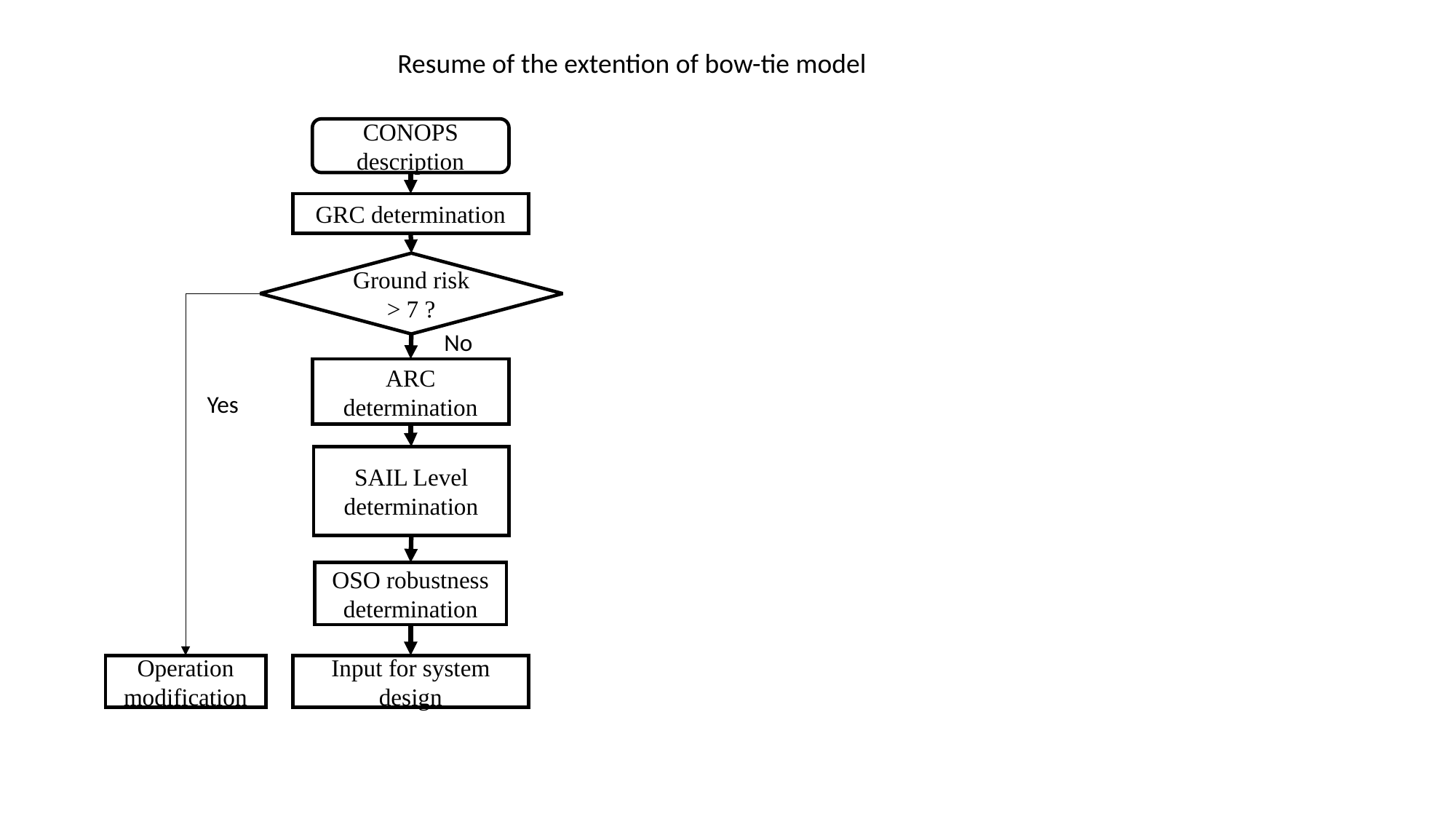

Resume of the extention of bow-tie model
CONOPS
description
GRC determination
Ground risk > 7 ?
No
ARC determination
Yes
SAIL Level determination
OSO robustness determination
Operation modification
Input for system design